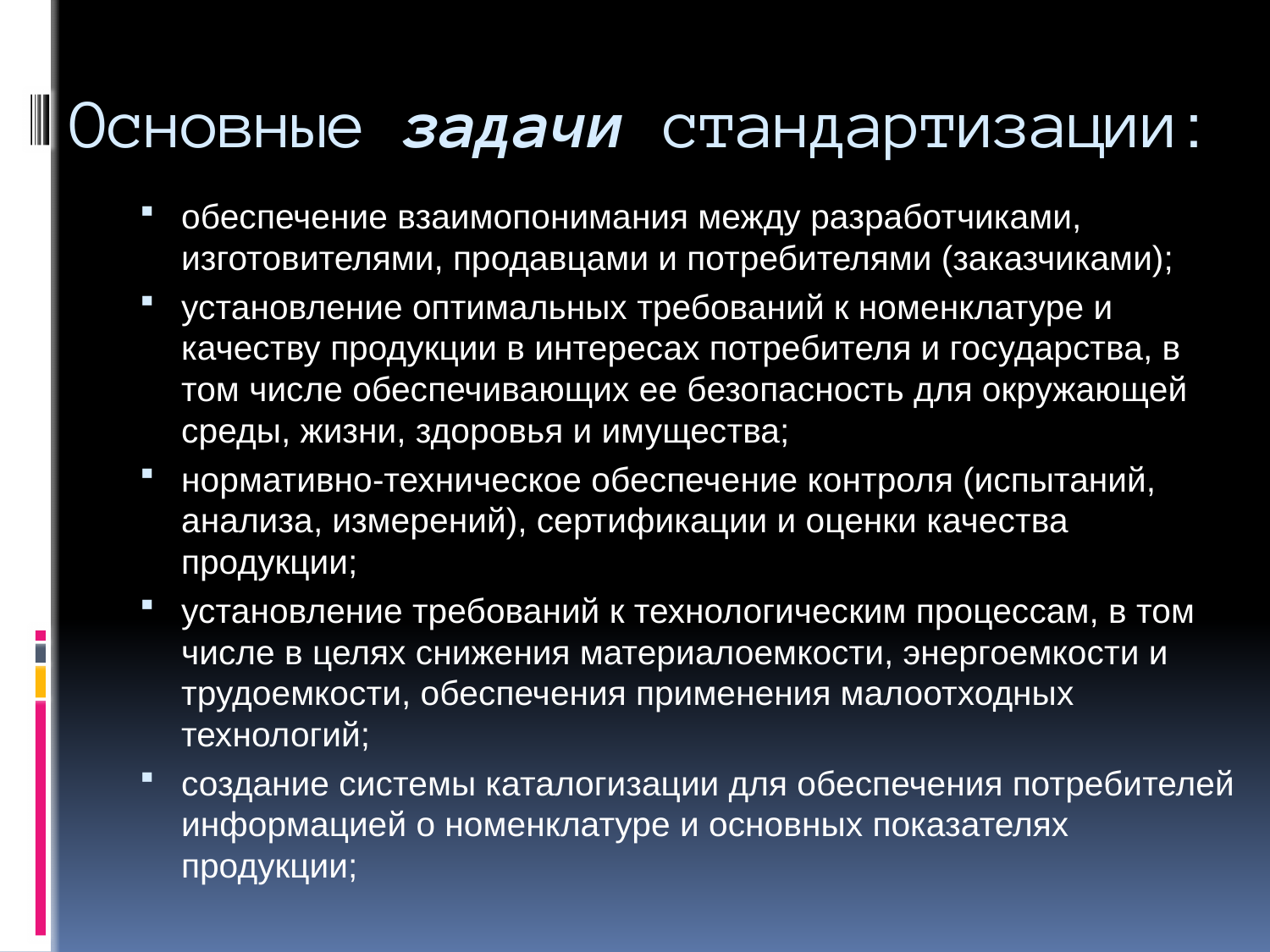

# Основные задачи стандартизации:
обеспечение взаимопонимания между разработчиками, изготовителями, продавцами и потребителями (заказчиками);
установление оптимальных требований к номенклатуре и качеству продукции в интересах потребителя и государства, в том числе обеспечивающих ее безопасность для окружающей среды, жизни, здоровья и имущества;
нормативно-техническое обеспечение контроля (испытаний, анализа, измерений), сертификации и оценки качества продукции;
установление требований к технологическим процессам, в том числе в целях снижения материалоемкости, энергоемкости и трудоемкости, обеспечения применения малоотходных технологий;
создание системы каталогизации для обеспечения потребителей информацией о номенклатуре и основных показателях продукции;